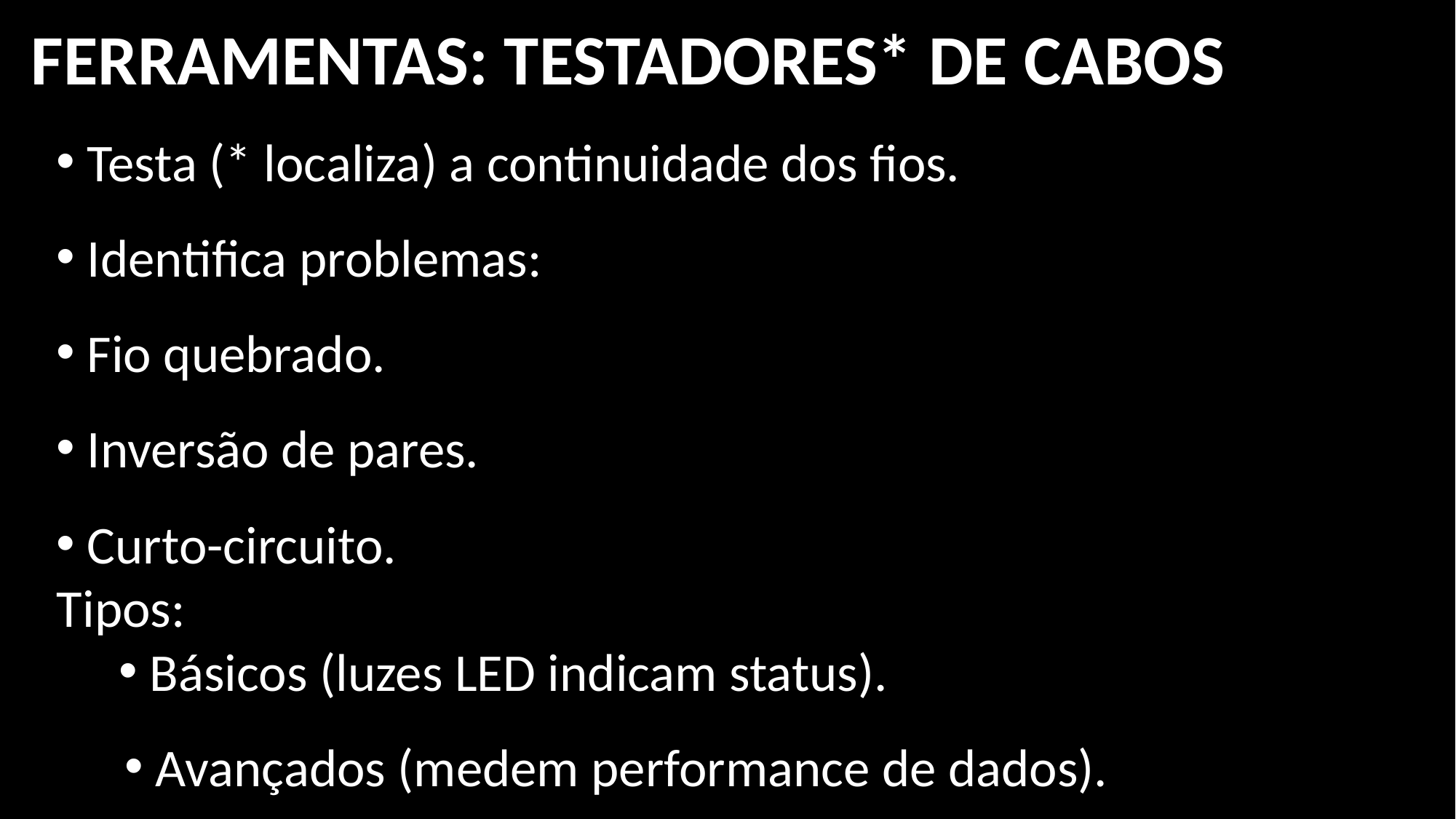

FERRAMENTAS: TESTADORES* DE CABOS
 Testa (* localiza) a continuidade dos fios.
 Identifica problemas:
 Fio quebrado.
 Inversão de pares.
 Curto-circuito.
Tipos:
 Básicos (luzes LED indicam status).
 Avançados (medem performance de dados).